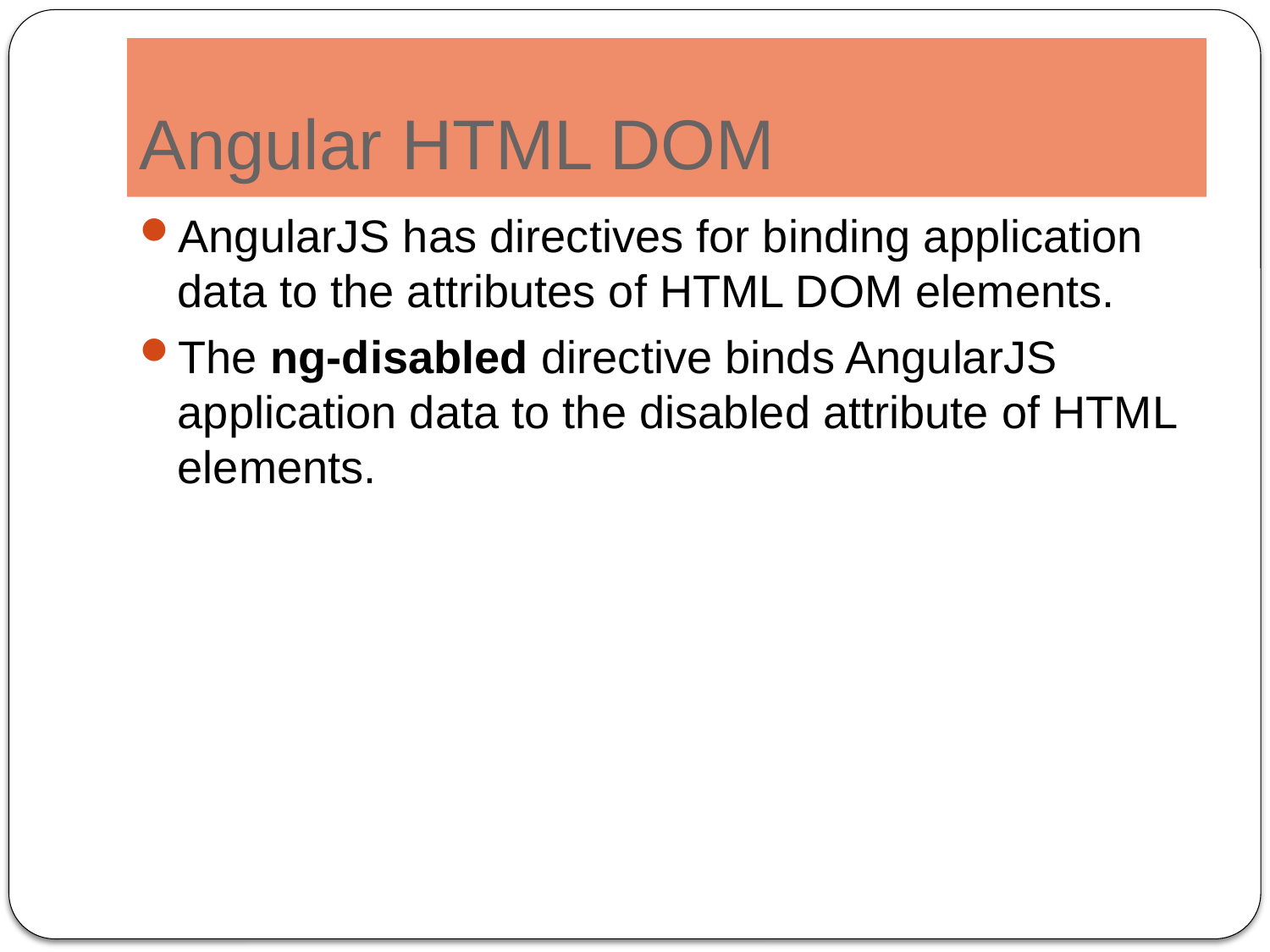

# Angular HTML DOM
AngularJS has directives for binding application data to the attributes of HTML DOM elements.
The ng-disabled directive binds AngularJS application data to the disabled attribute of HTML elements.